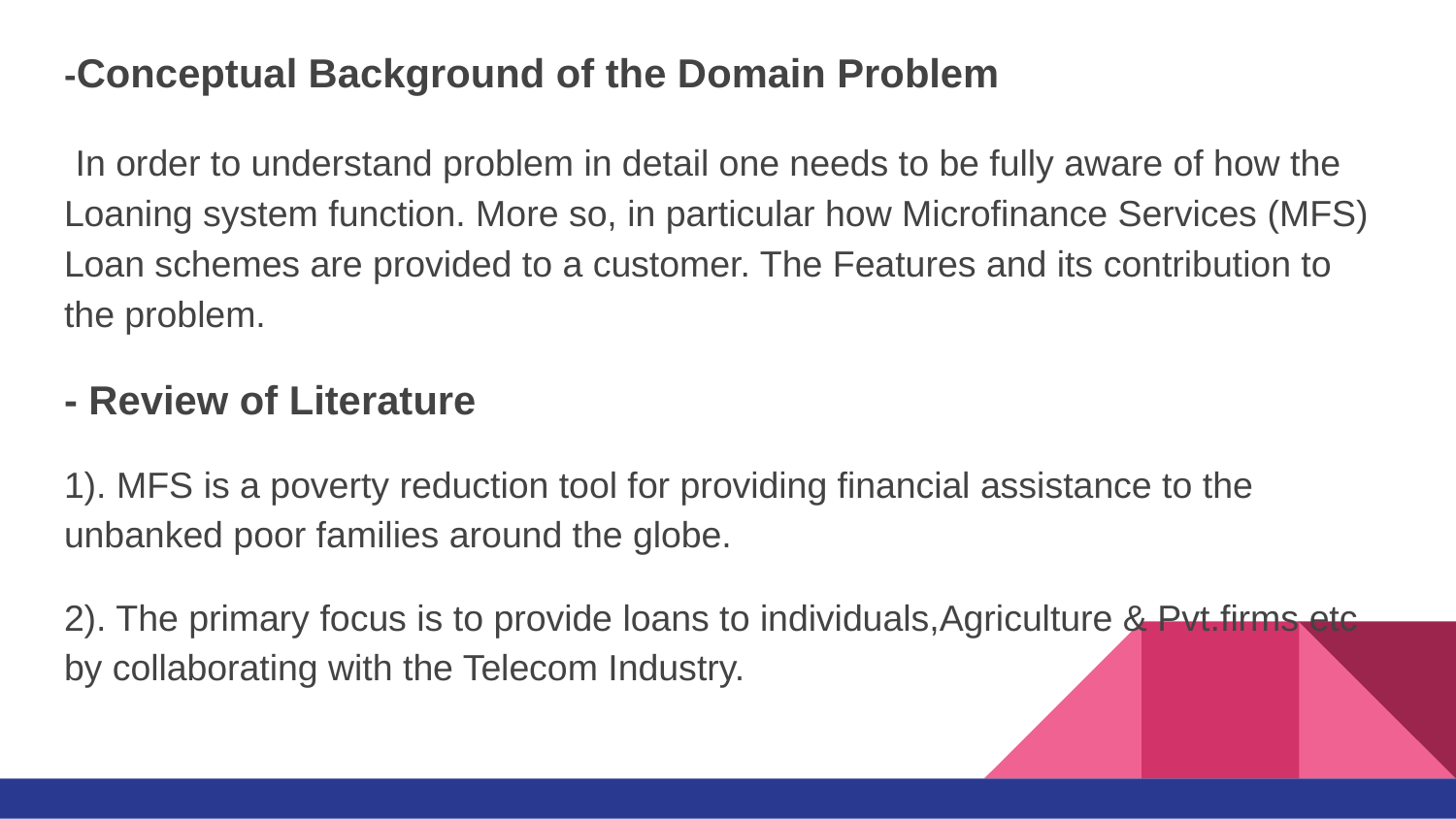

-Conceptual Background of the Domain Problem
 In order to understand problem in detail one needs to be fully aware of how the Loaning system function. More so, in particular how Microfinance Services (MFS) Loan schemes are provided to a customer. The Features and its contribution to the problem.
- Review of Literature
1). MFS is a poverty reduction tool for providing financial assistance to the unbanked poor families around the globe.
2). The primary focus is to provide loans to individuals,Agriculture & Pvt.firms etc by collaborating with the Telecom Industry.